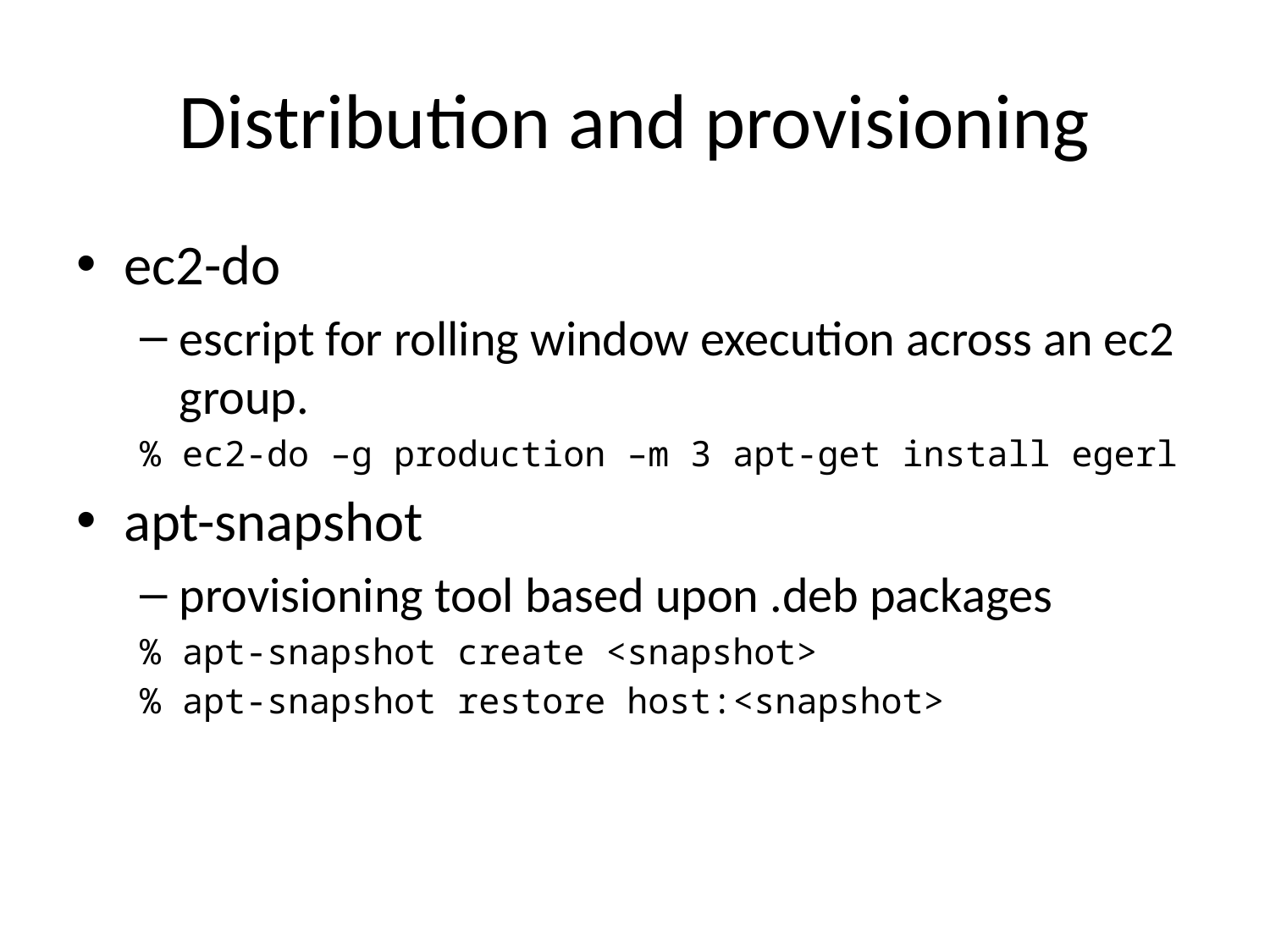

# Distribution and provisioning
ec2-do
escript for rolling window execution across an ec2 group.
% ec2-do –g production –m 3 apt-get install egerl
apt-snapshot
provisioning tool based upon .deb packages
% apt-snapshot create <snapshot>
% apt-snapshot restore host:<snapshot>